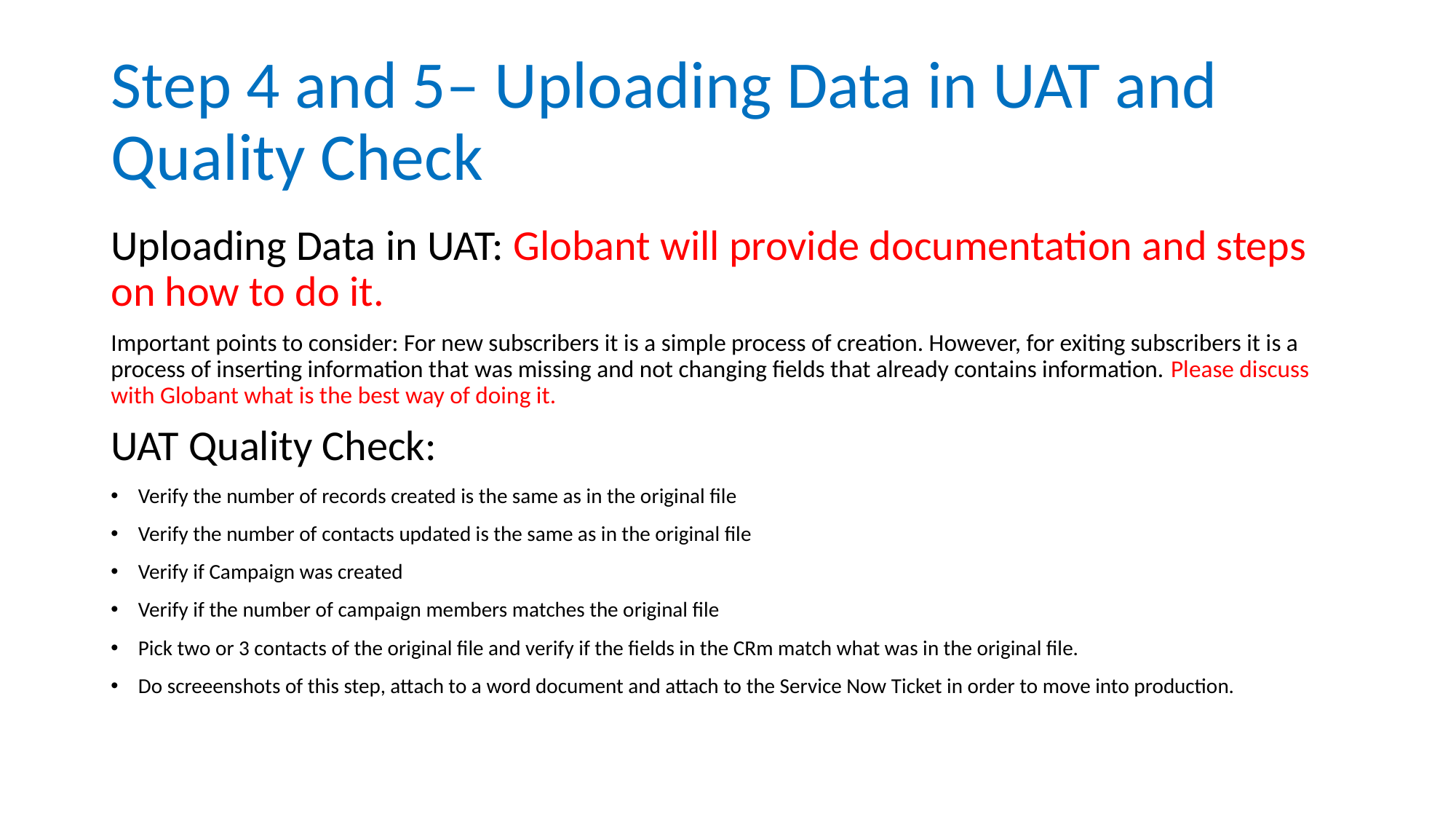

# Step 4 and 5– Uploading Data in UAT and Quality Check
Uploading Data in UAT: Globant will provide documentation and steps on how to do it.
Important points to consider: For new subscribers it is a simple process of creation. However, for exiting subscribers it is a process of inserting information that was missing and not changing fields that already contains information. Please discuss with Globant what is the best way of doing it.
UAT Quality Check:
Verify the number of records created is the same as in the original file
Verify the number of contacts updated is the same as in the original file
Verify if Campaign was created
Verify if the number of campaign members matches the original file
Pick two or 3 contacts of the original file and verify if the fields in the CRm match what was in the original file.
Do screeenshots of this step, attach to a word document and attach to the Service Now Ticket in order to move into production.